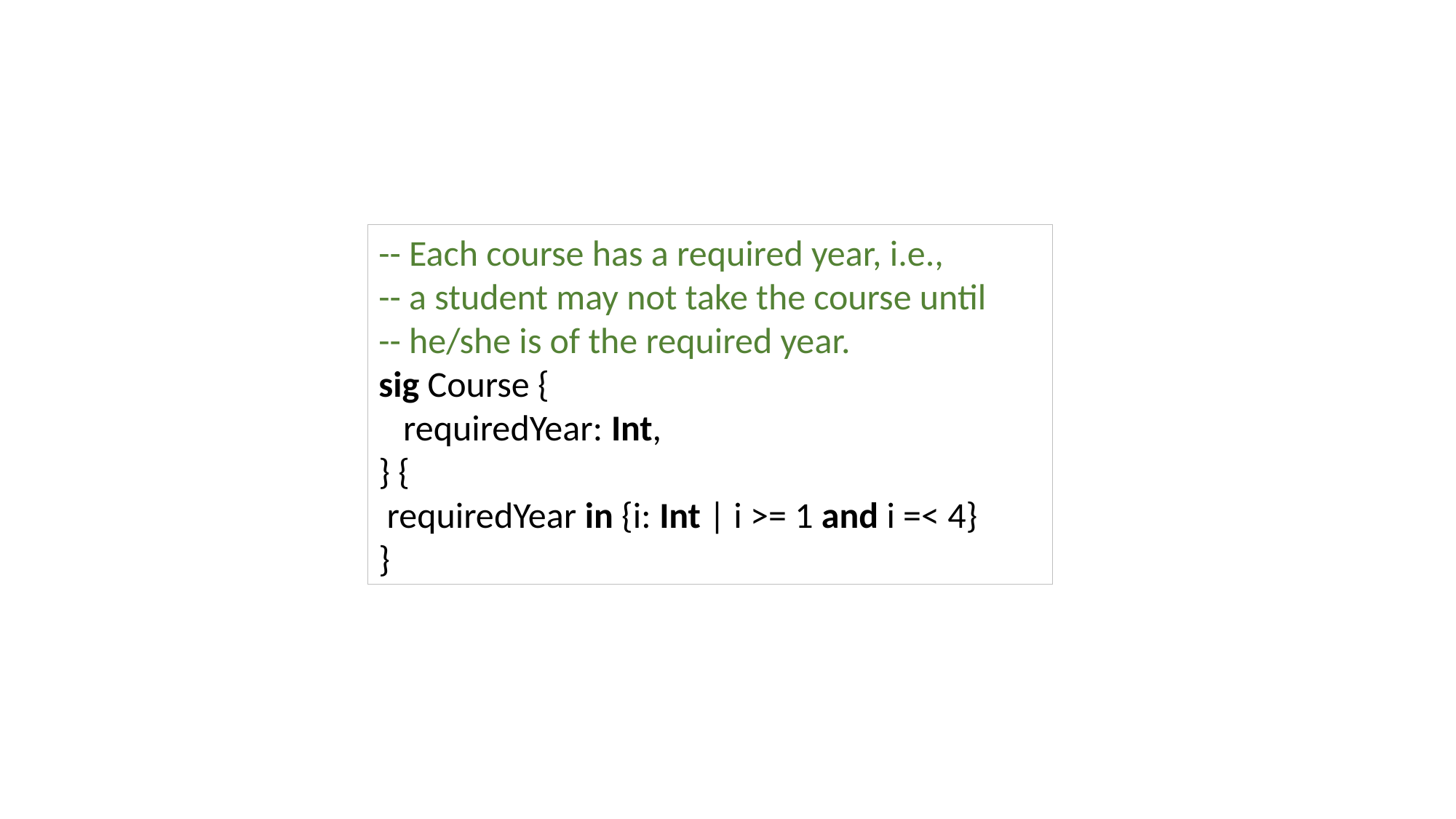

-- Each course has a required year, i.e.,
-- a student may not take the course until
-- he/she is of the required year.
sig Course {
   requiredYear: Int,
} {
 requiredYear in {i: Int | i >= 1 and i =< 4}
}